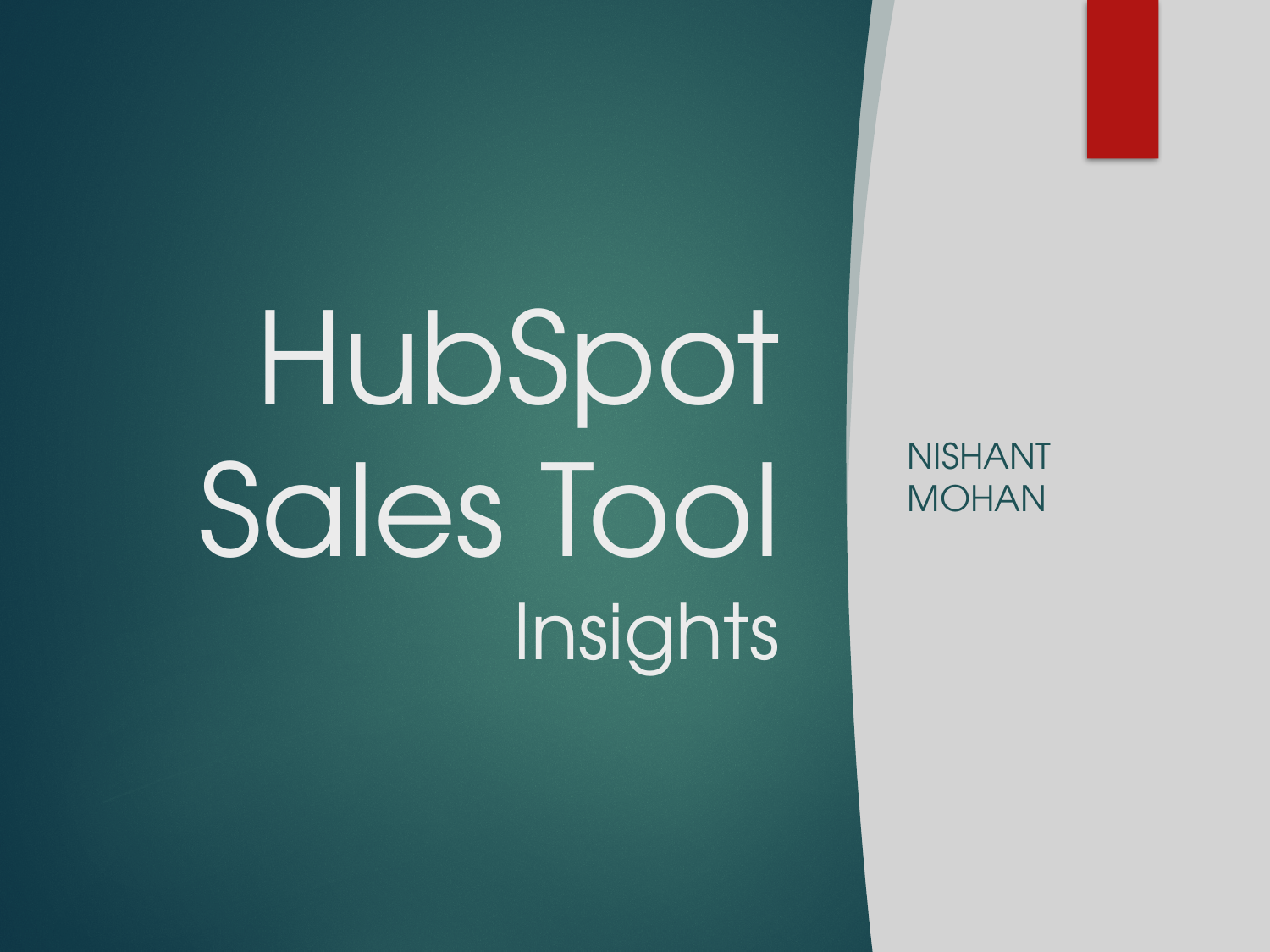

# HubSpot Sales Tool Insights
Nishant Mohan